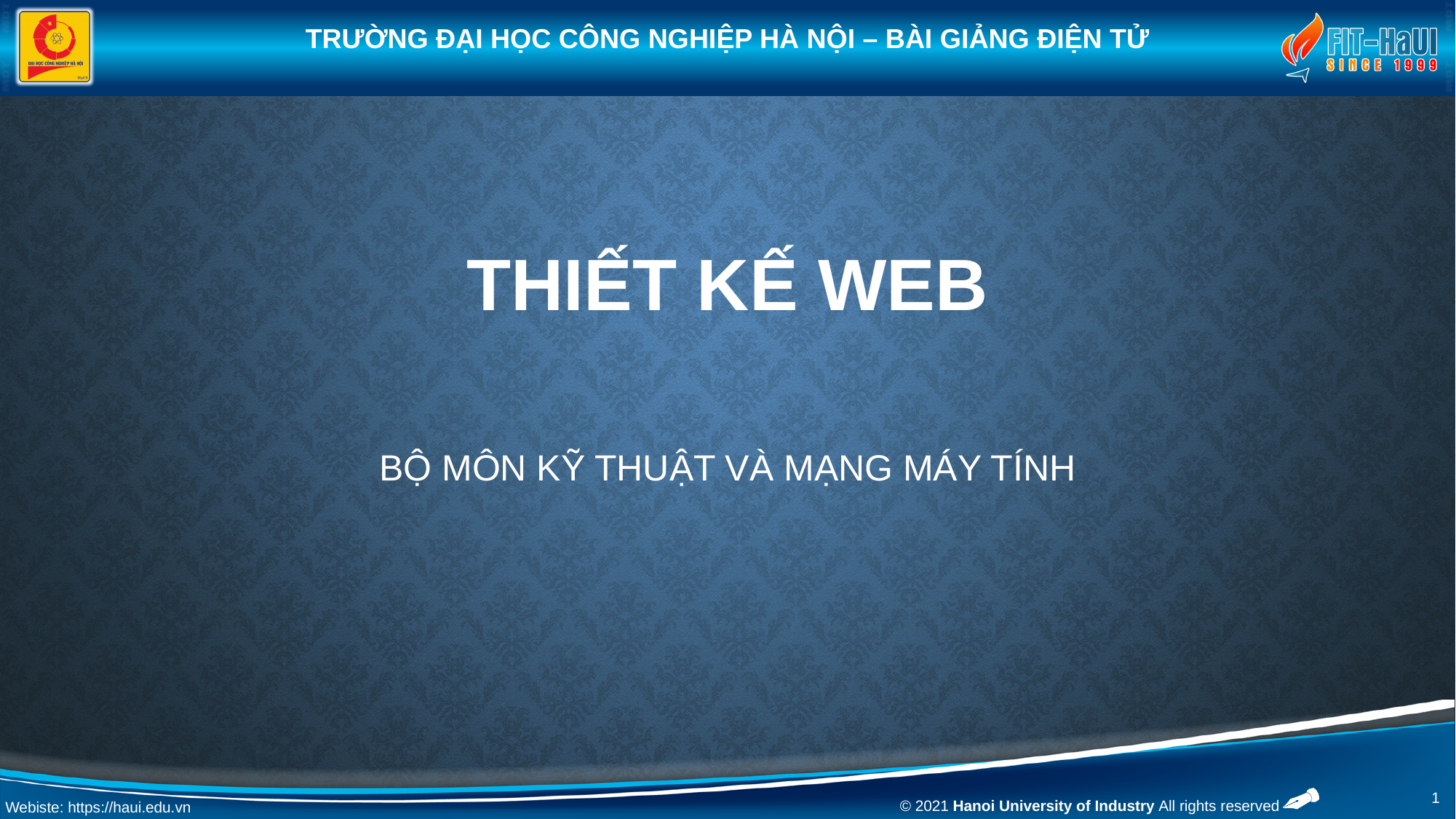

# THIẾT KẾ WEB
BỘ MÔN KỸ THUẬT VÀ MẠNG MÁY TÍNH